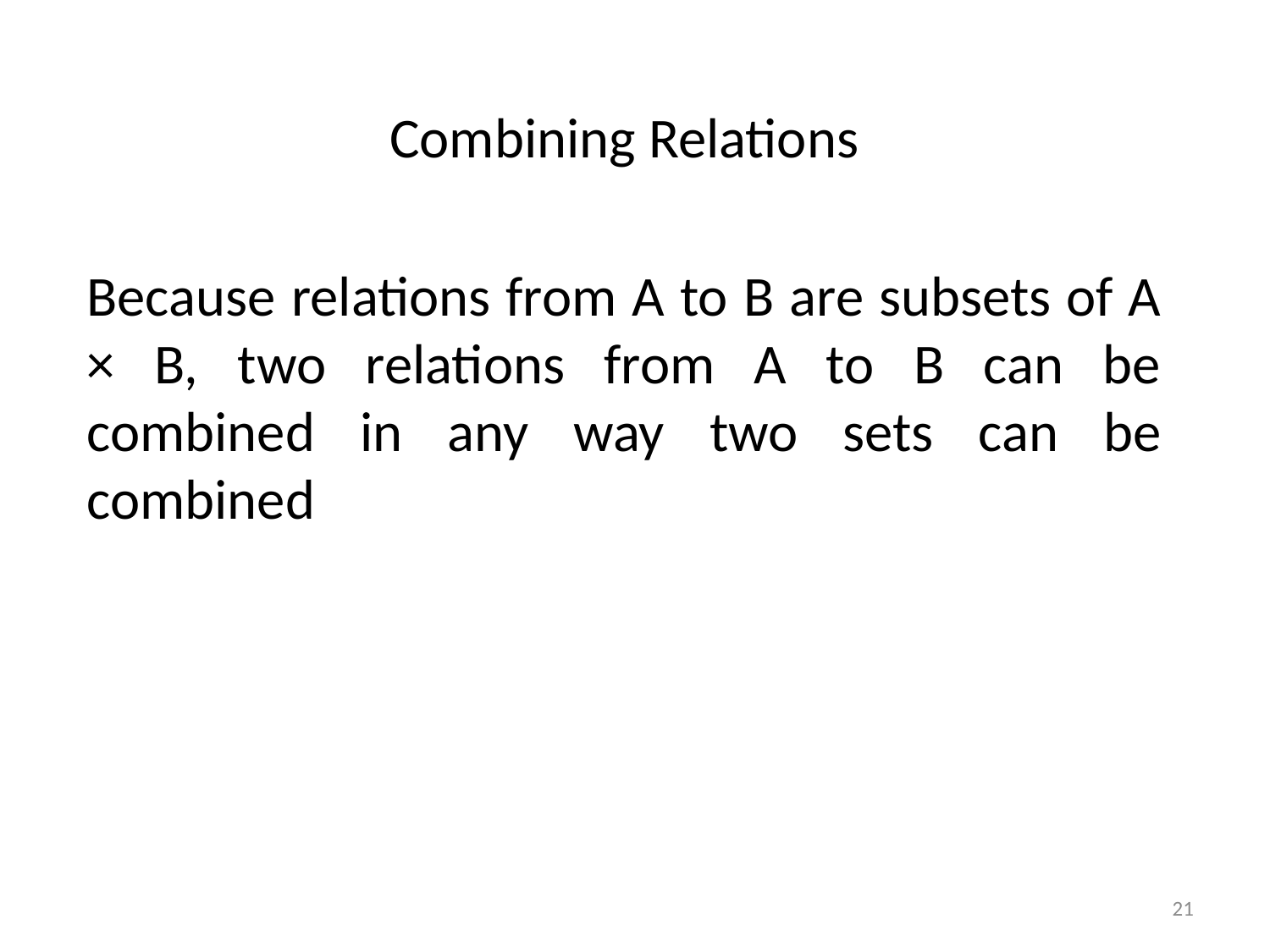

Combining Relations

Because relations from A to B are subsets of A × B, two relations from A to B can be combined in any way two sets can be combined

21